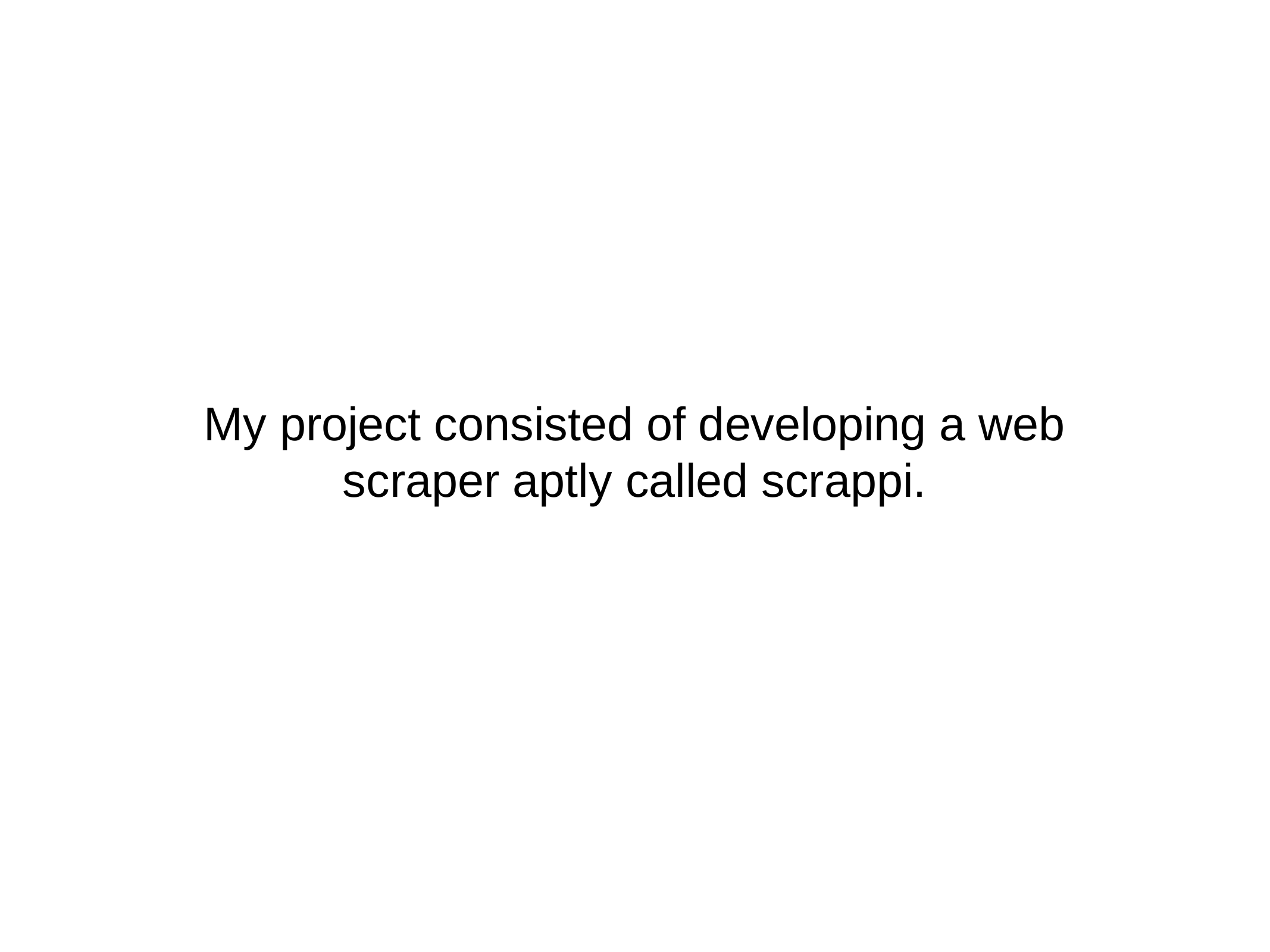

My project consisted of developing a web scraper aptly called scrappi.